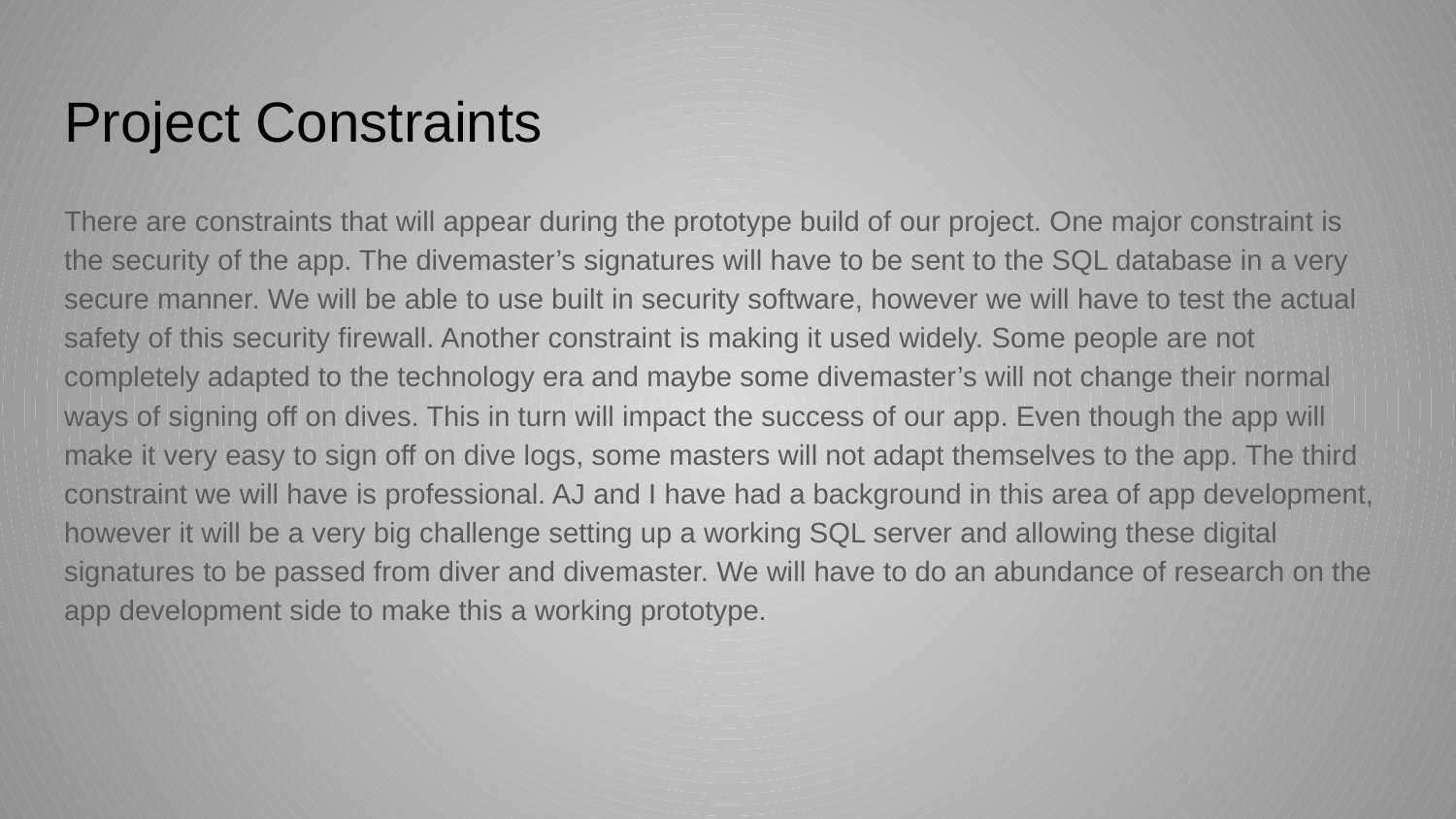

# Project Constraints
There are constraints that will appear during the prototype build of our project. One major constraint is the security of the app. The divemaster’s signatures will have to be sent to the SQL database in a very secure manner. We will be able to use built in security software, however we will have to test the actual safety of this security firewall. Another constraint is making it used widely. Some people are not completely adapted to the technology era and maybe some divemaster’s will not change their normal ways of signing off on dives. This in turn will impact the success of our app. Even though the app will make it very easy to sign off on dive logs, some masters will not adapt themselves to the app. The third constraint we will have is professional. AJ and I have had a background in this area of app development, however it will be a very big challenge setting up a working SQL server and allowing these digital signatures to be passed from diver and divemaster. We will have to do an abundance of research on the app development side to make this a working prototype.